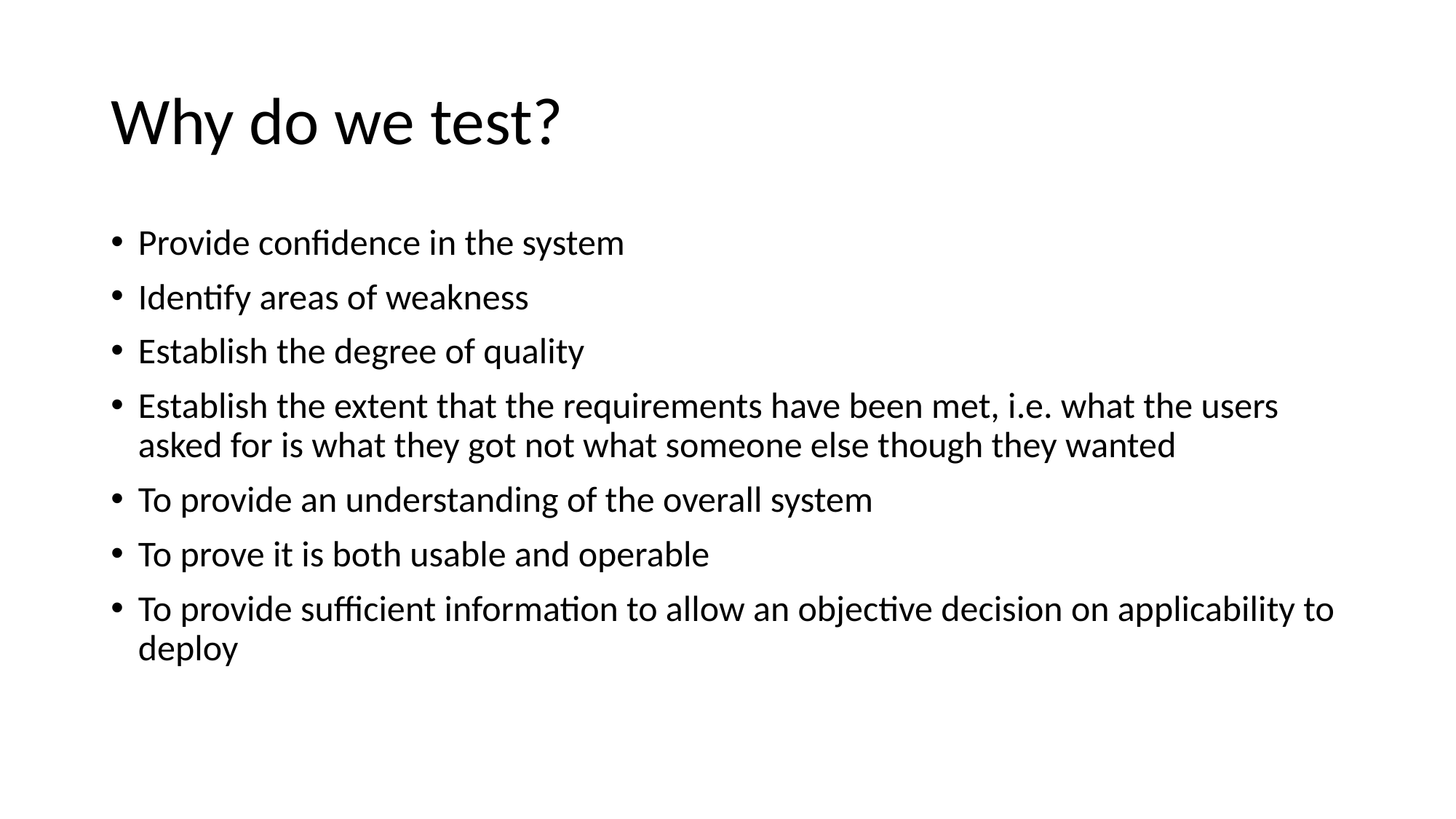

# Why do we test?
Provide confidence in the system
Identify areas of weakness
Establish the degree of quality
Establish the extent that the requirements have been met, i.e. what the users asked for is what they got not what someone else though they wanted
To provide an understanding of the overall system
To prove it is both usable and operable
To provide sufficient information to allow an objective decision on applicability to deploy